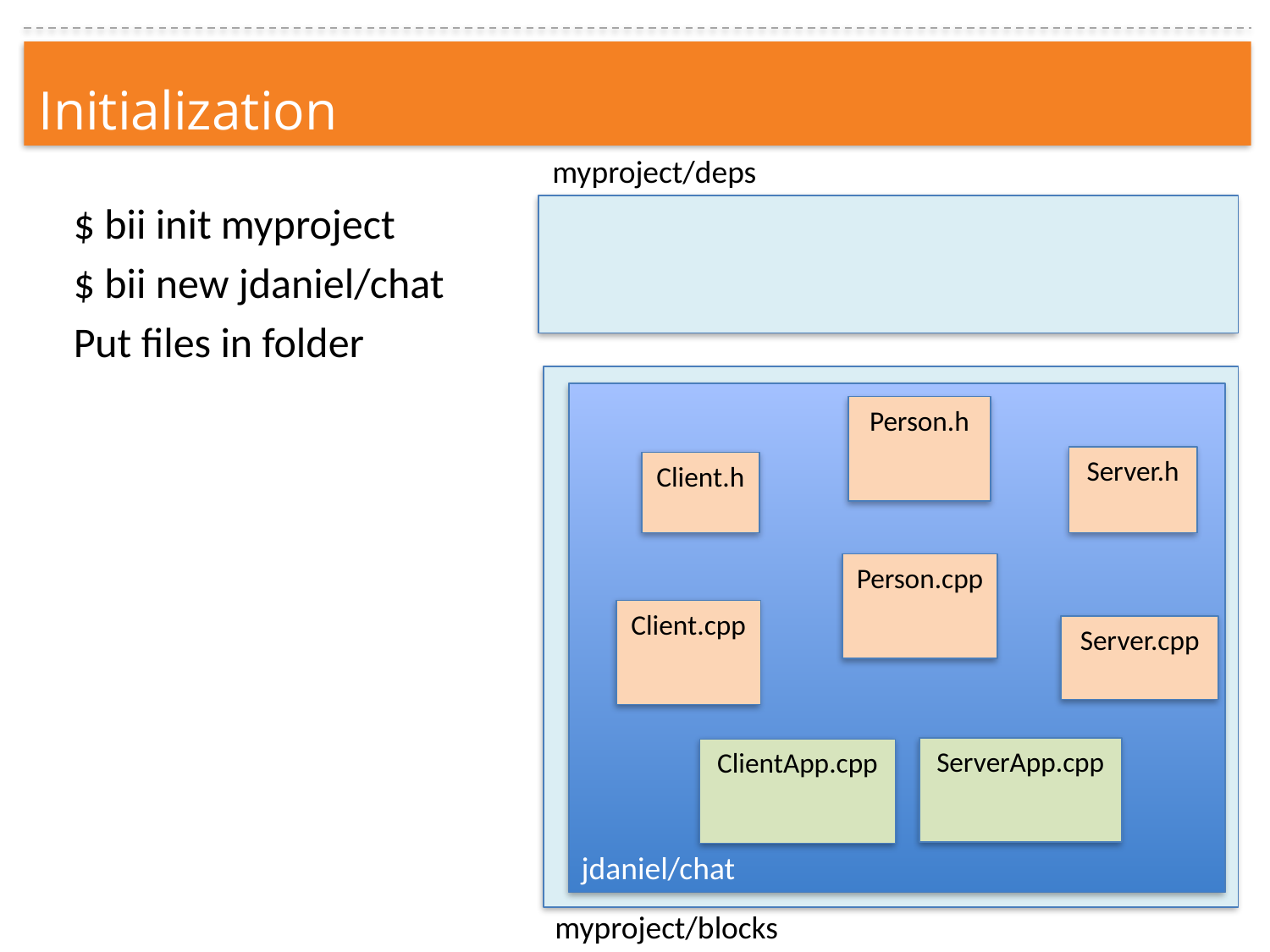

Initialization
myproject/deps
$ bii init myproject
$ bii new jdaniel/chat
Put files in folder

jdaniel/chat
Person.h
Server.h
Client.h
Person.cpp
Client.cpp
Server.cpp
ServerApp.cpp
ClientApp.cpp
myproject/blocks